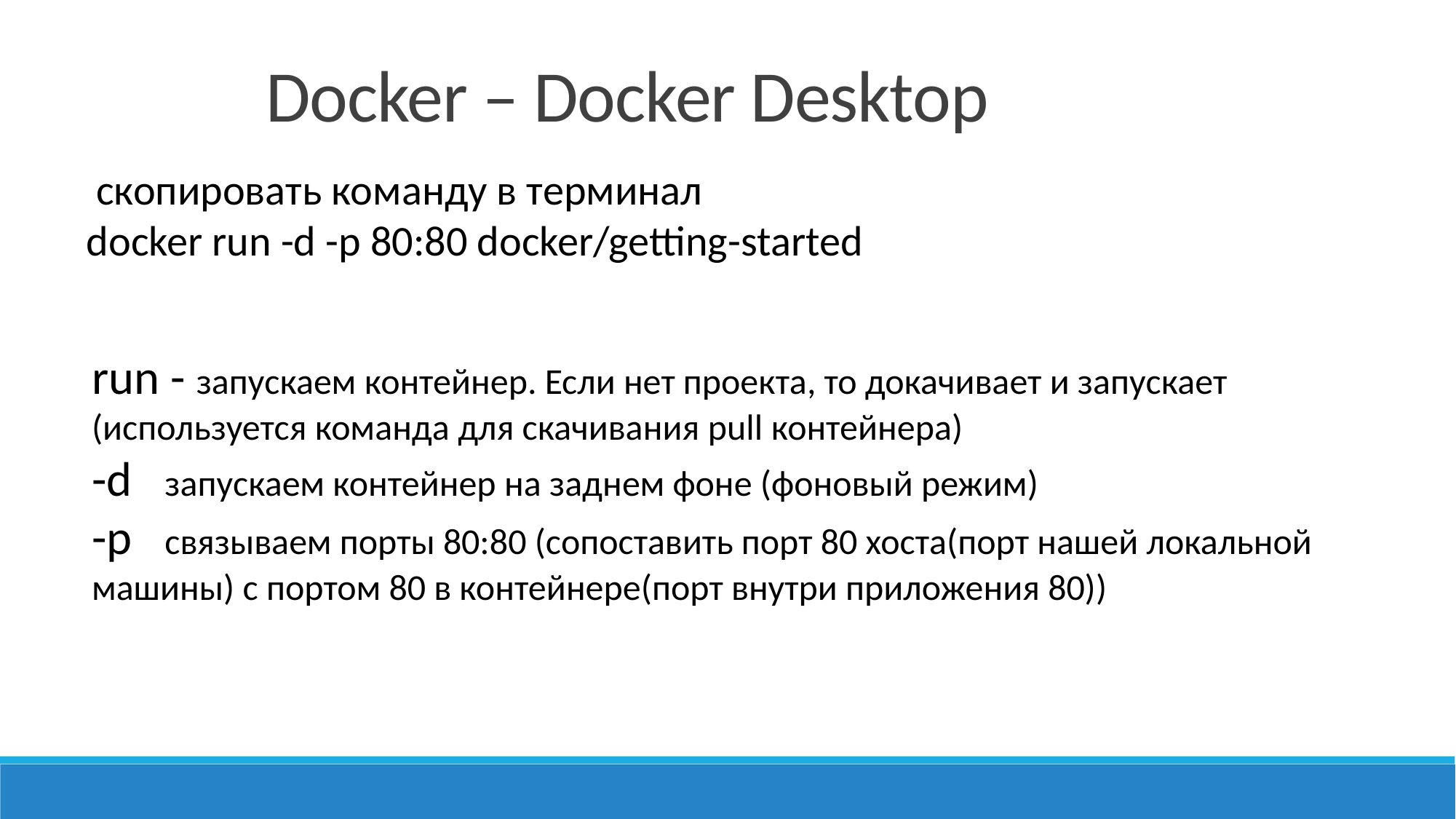

Docker – Docker Desktop
 скопировать команду в терминал
docker run -d -p 80:80 docker/getting-started
run - запускаем контейнер. Если нет проекта, то докачивает и запускает (используется команда для скачивания pull контейнера)
-d   запускаем контейнер на заднем фоне (фоновый режим)
-p   связываем порты 80:80 (сопоставить порт 80 хоста(порт нашей локальной машины) с портом 80 в контейнере(порт внутри приложения 80))